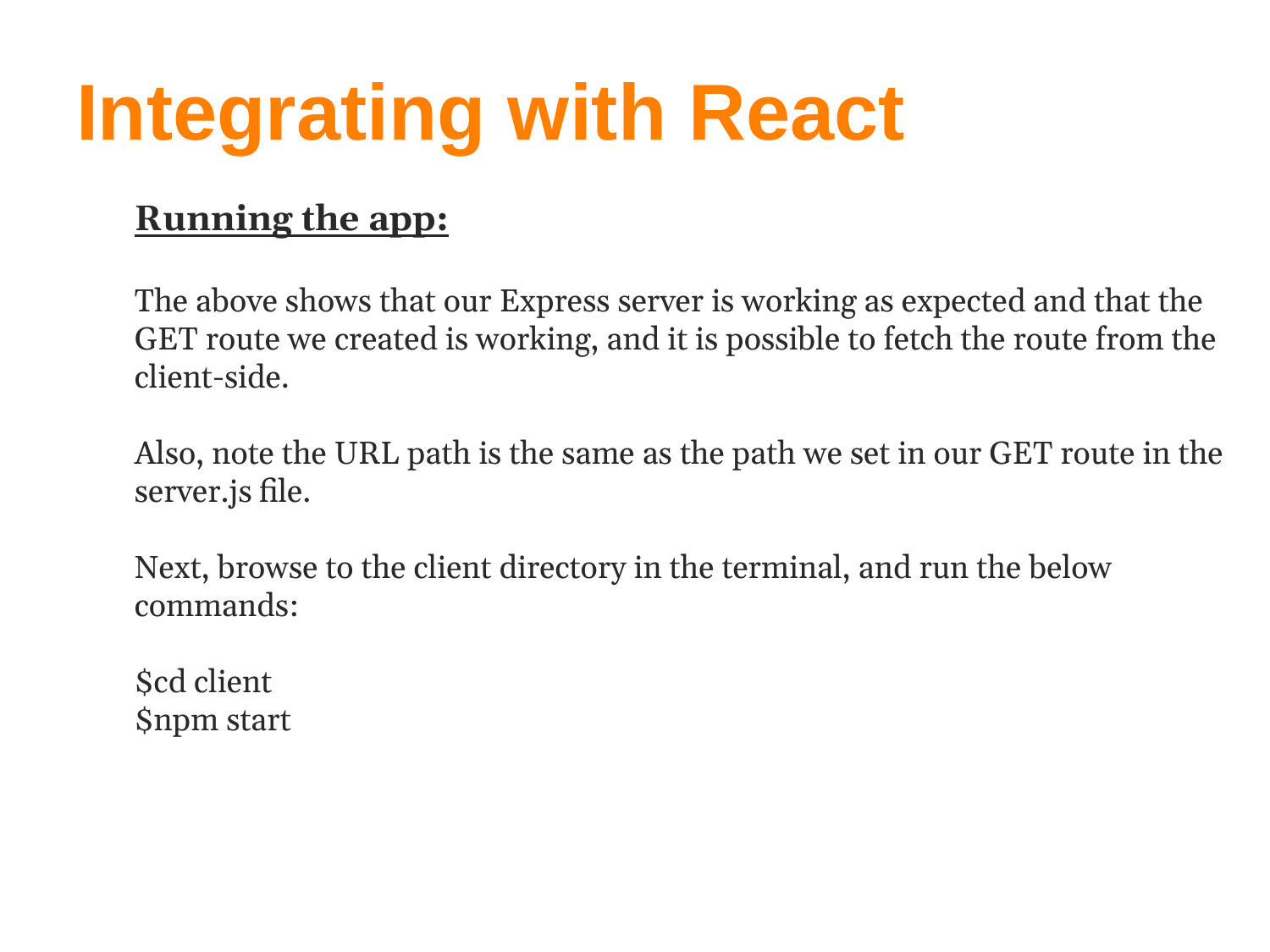

# Integrating with React
Running the app:

The above shows that our Express server is working as expected and that the GET route we created is working, and it is possible to fetch the route from the client-side.

Also, note the URL path is the same as the path we set in our GET route in the server.js file.

Next, browse to the client directory in the terminal, and run the below commands:

$cd client
$npm start